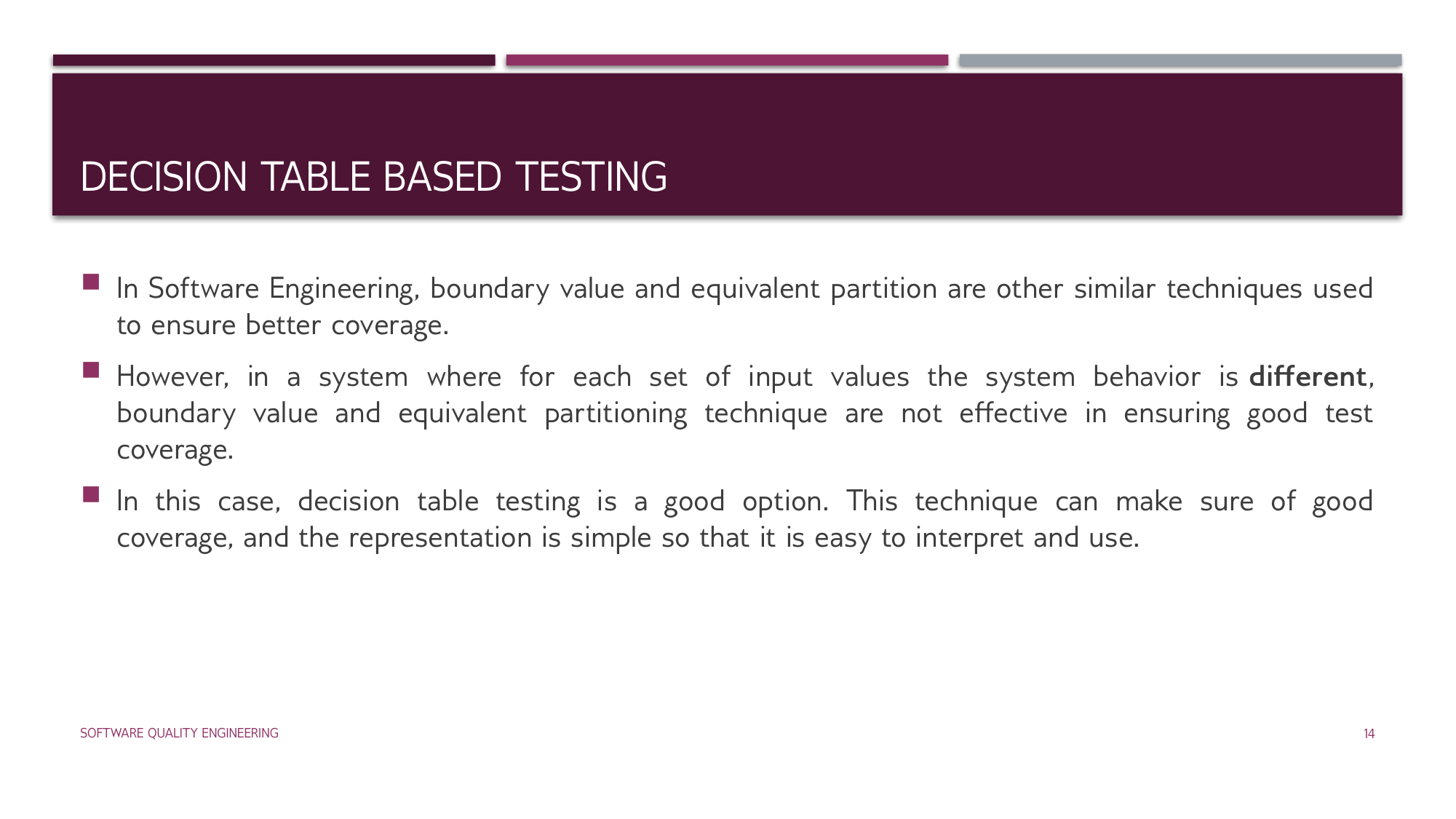

# DECISION TABLE BASED TESTING
In Software Engineering, boundary value and equivalent partition are other similar techniques used to ensure better coverage.
However, in a system where for each set of input values the system behavior is different, boundary value and equivalent partitioning technique are not effective in ensuring good test coverage.
In this case, decision table testing is a good option. This technique can make sure of good coverage, and the representation is simple so that it is easy to interpret and use.

Software Quality Engineering
14